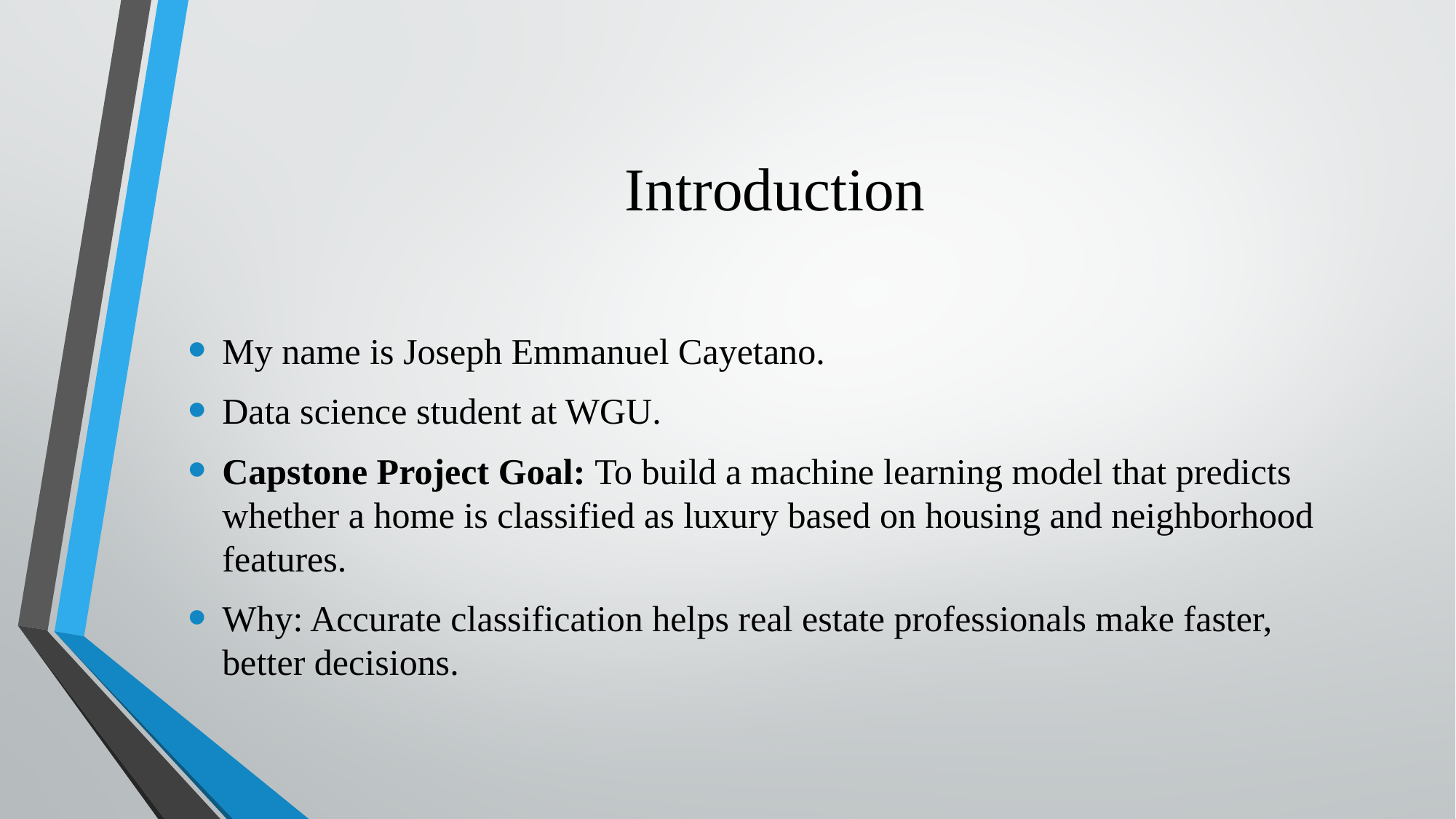

# Introduction
My name is Joseph Emmanuel Cayetano.
Data science student at WGU.
Capstone Project Goal: To build a machine learning model that predicts whether a home is classified as luxury based on housing and neighborhood features.
Why: Accurate classification helps real estate professionals make faster, better decisions.